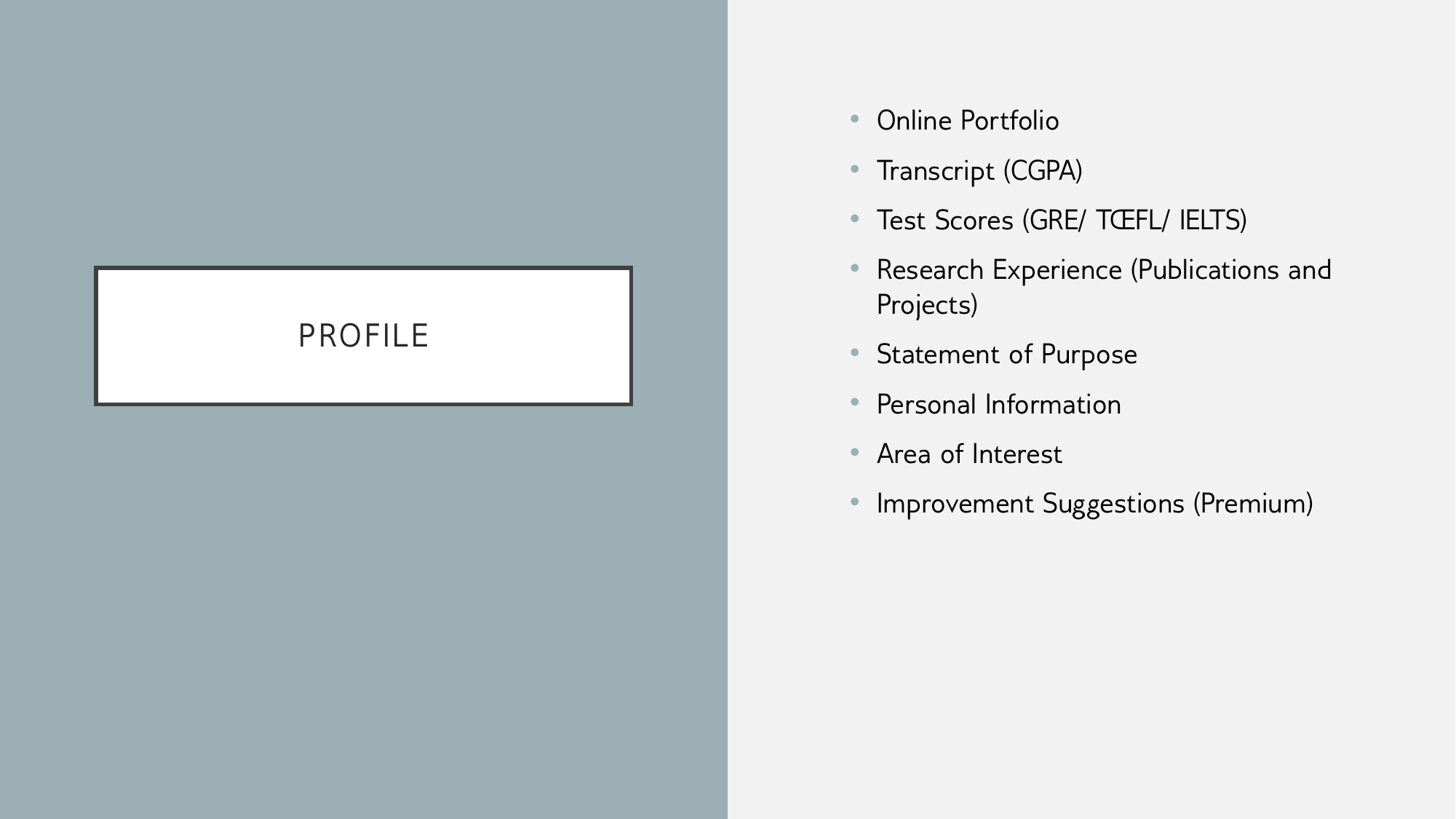

Online Portfolio
Transcript (CGPA)
Test Scores (GRE/ TOEFL/ IELTS)
Research Experience (Publications and Projects)
Statement of Purpose
Personal Information
Area of Interest
Improvement Suggestions (Premium)
# profile